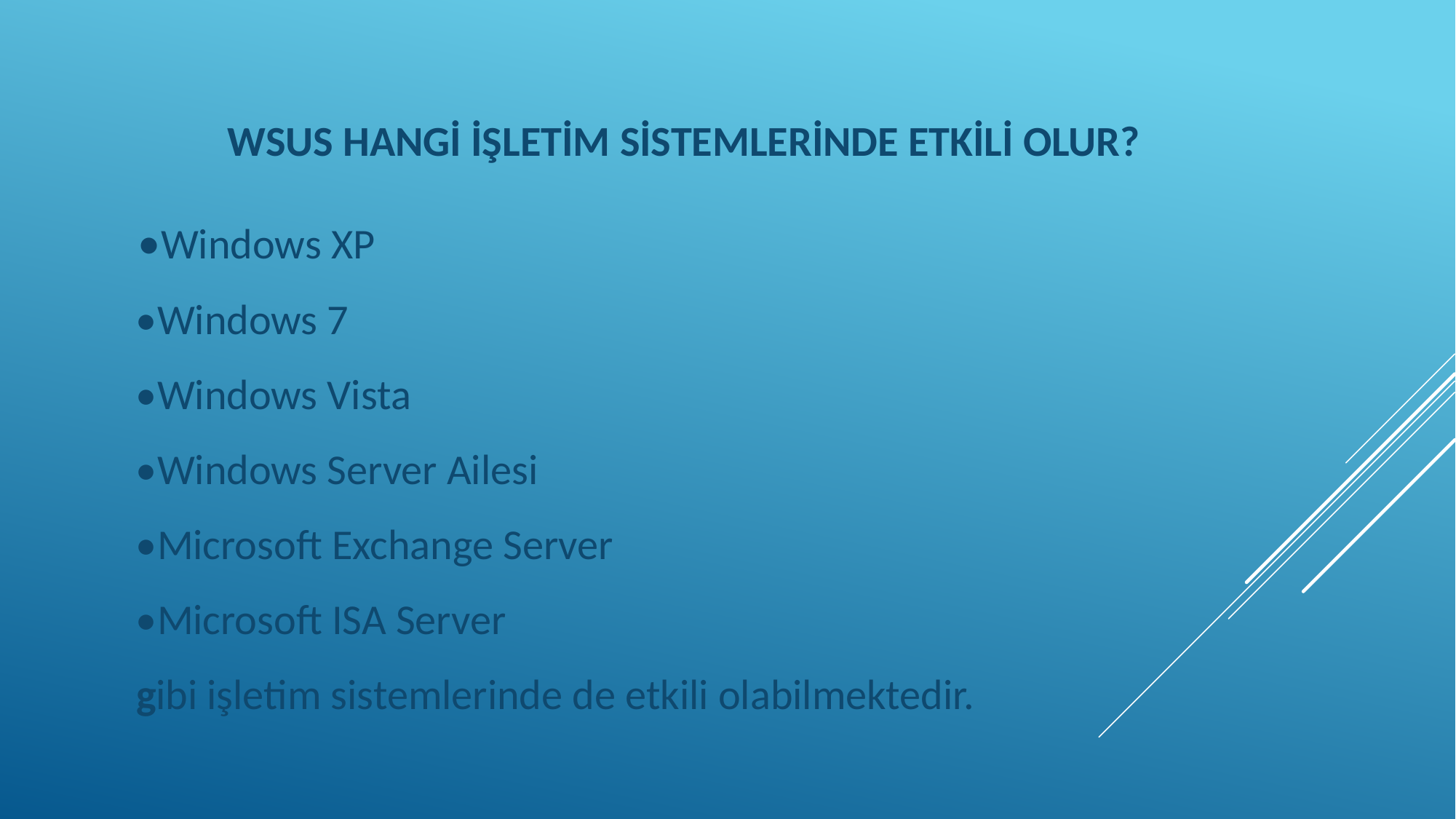

# WSUS Hangi İşletim Sistemlerinde Etkili Olur?
   •Windows XP
   •Windows 7
   •Windows Vista
   •Windows Server Ailesi
   •Microsoft Exchange Server
   •Microsoft ISA Server
   gibi işletim sistemlerinde de etkili olabilmektedir.